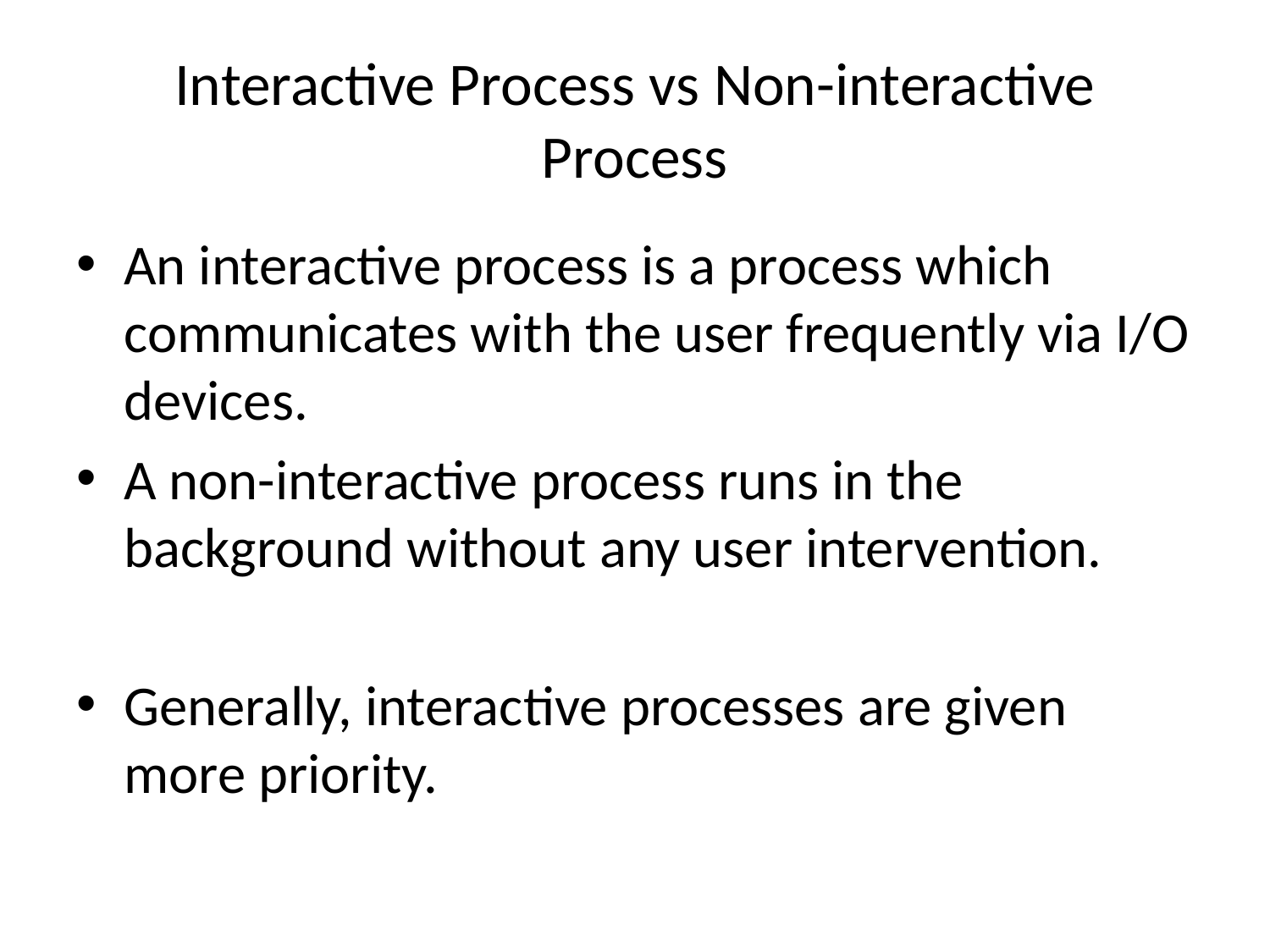

# Interactive Process vs Non-interactive Process
An interactive process is a process which communicates with the user frequently via I/O devices.
A non-interactive process runs in the background without any user intervention.

Generally, interactive processes are given more priority.